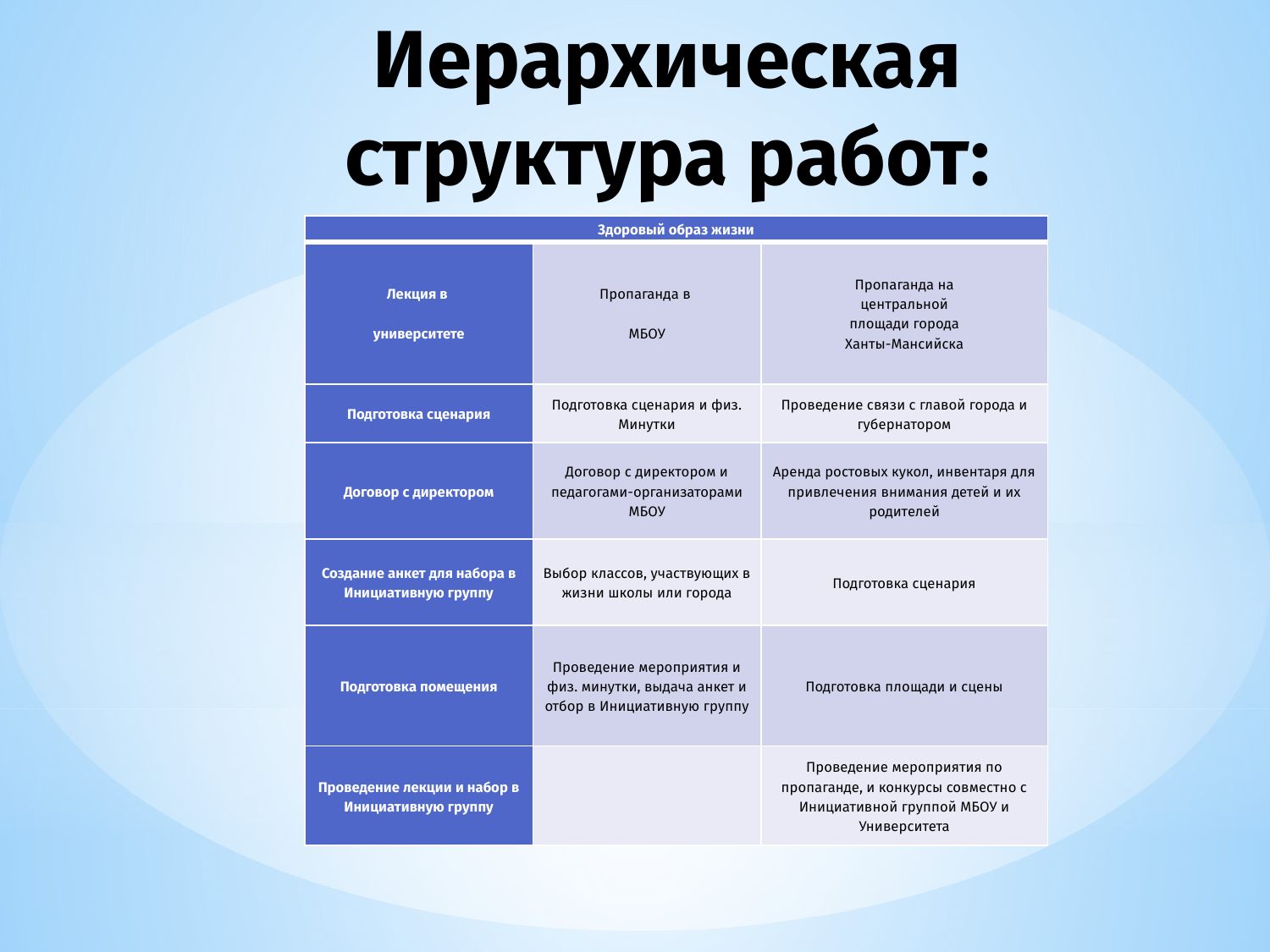

# Иерархическая структура работ:
| Здоровый образ жизни |  |  |
| --- | --- | --- |
| Лекция в университете | Пропаганда в МБОУ | Пропаганда на центральной площади города Ханты-Мансийска |
| Подготовка сценария | Подготовка сценария и физ. Минутки | Проведение связи с главой города и губернатором |
| Договор с директором | Договор с директором и педагогами-организаторами МБОУ | Аренда ростовых кукол, инвентаря для привлечения внимания детей и их родителей |
| Создание анкет для набора в Инициативную группу | Выбор классов, участвующих в жизни школы или города | Подготовка сценария |
| Подготовка помещения | Проведение мероприятия и физ. минутки, выдача анкет и отбор в Инициативную группу | Подготовка площади и сцены |
| Проведение лекции и набор в Инициативную группу |  | Проведение мероприятия по пропаганде, и конкурсы совместно с Инициативной группой МБОУ и Университета |